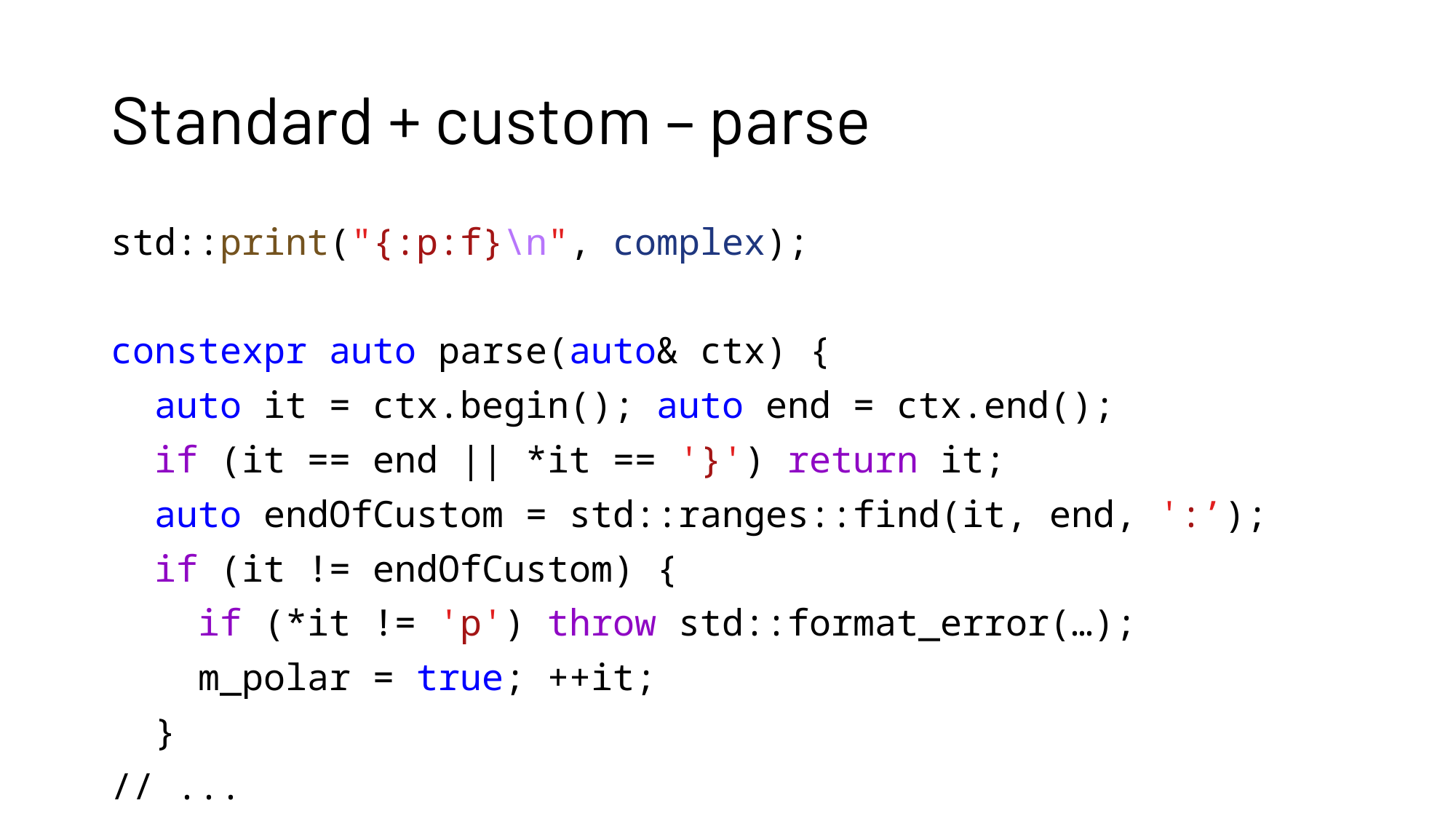

# Standard + custom – parse
std::print("{:p:f}\n", complex);

constexpr auto parse(auto& ctx) {
  auto it = ctx.begin(); auto end = ctx.end();
  if (it == end || *it == '}') return it;
  auto endOfCustom = std::ranges::find(it, end, ':’);
  if (it != endOfCustom) {
    if (*it != 'p') throw std::format_error(…);
    m_polar = true; ++it;
  }
// ...